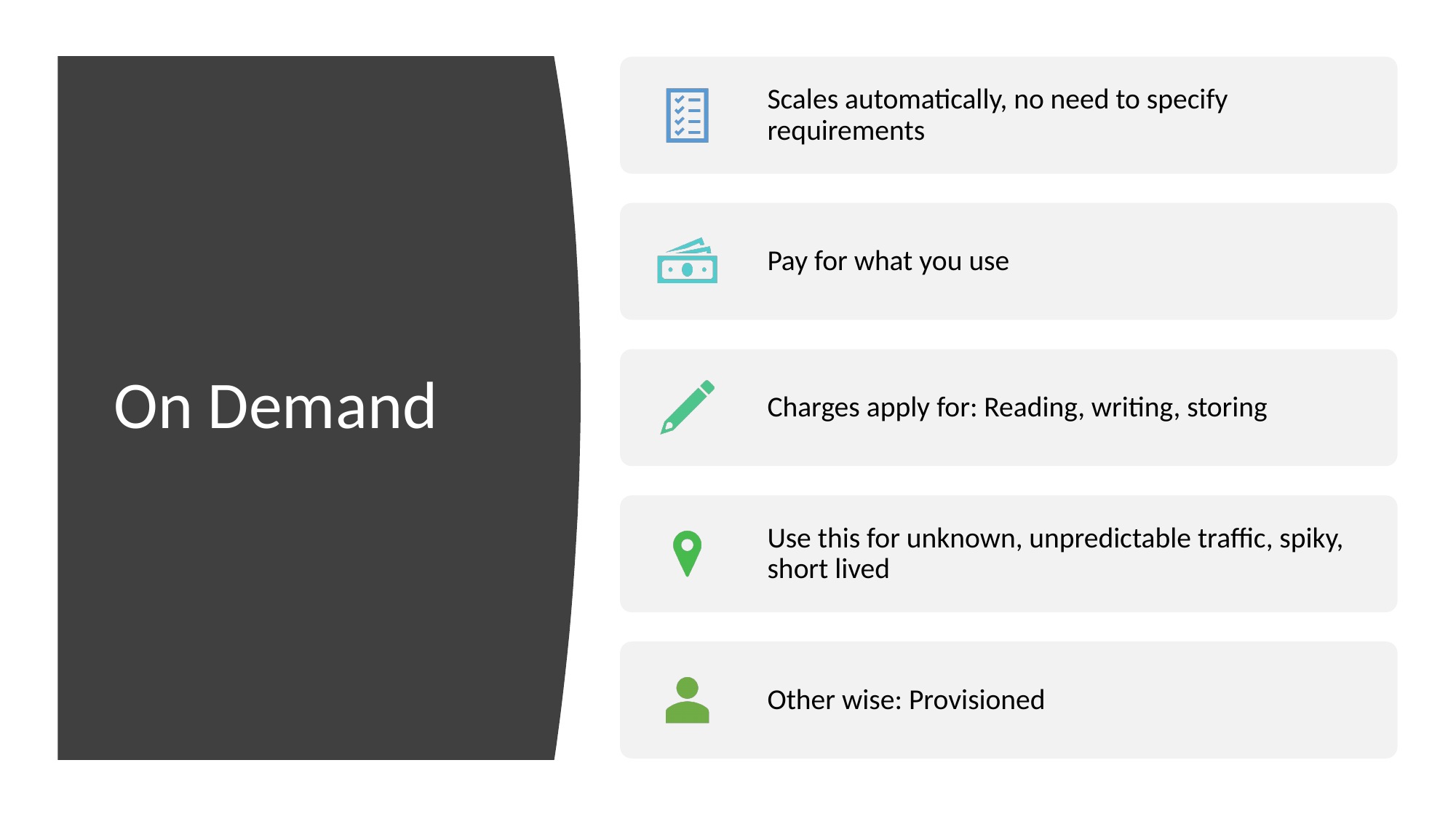

Scales automatically, no need to specify requirements
Pay for what you use
Charges apply for: Reading, writing, storing
Use this for unknown, unpredictable traffic, spiky, short lived
Other wise: Provisioned

# On Demand